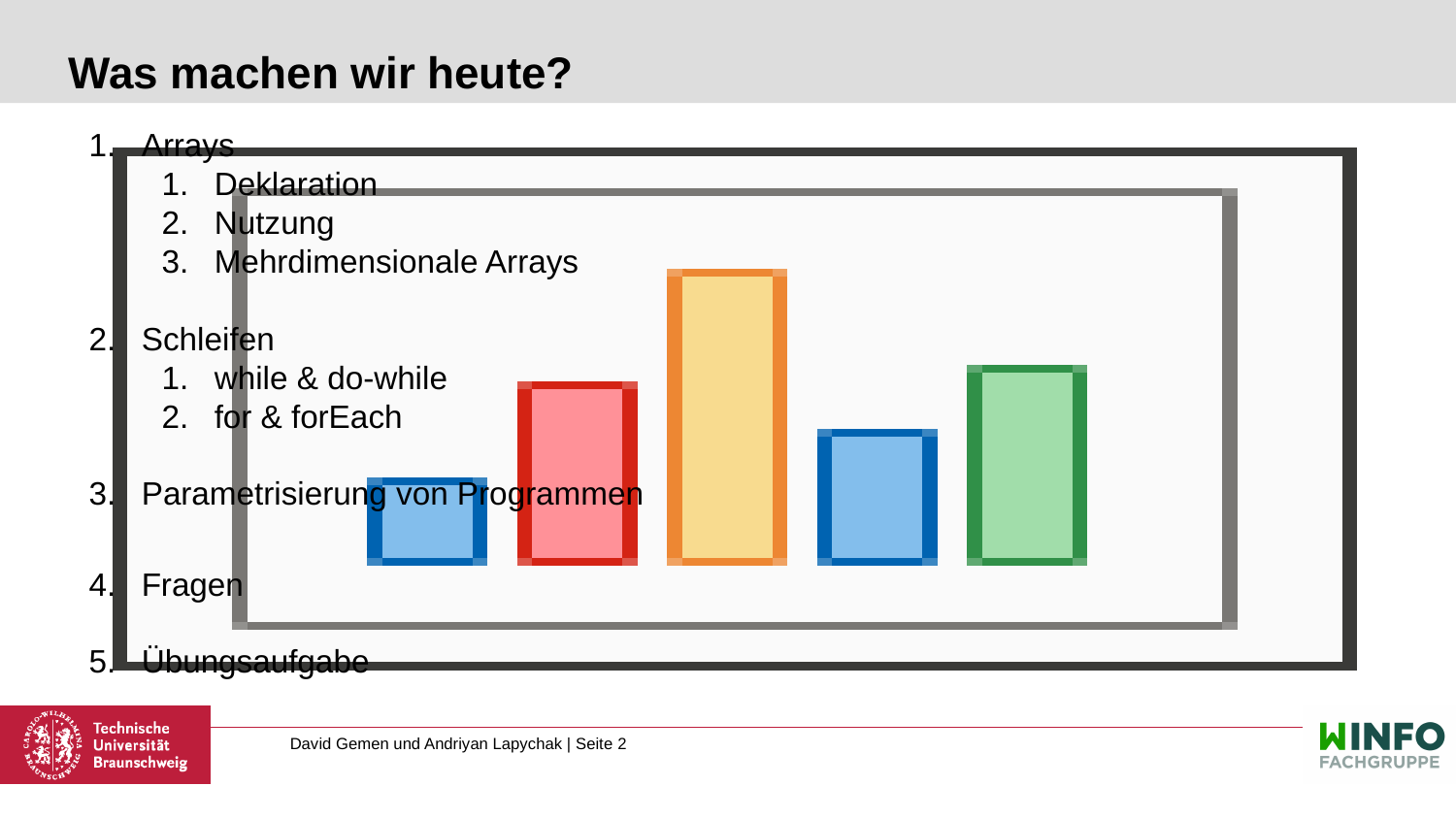

# Was machen wir heute?
Arrays
Deklaration
Nutzung
Mehrdimensionale Arrays
Schleifen
while & do-while
for & forEach
Parametrisierung von Programmen

Fragen
Übungsaufgabe